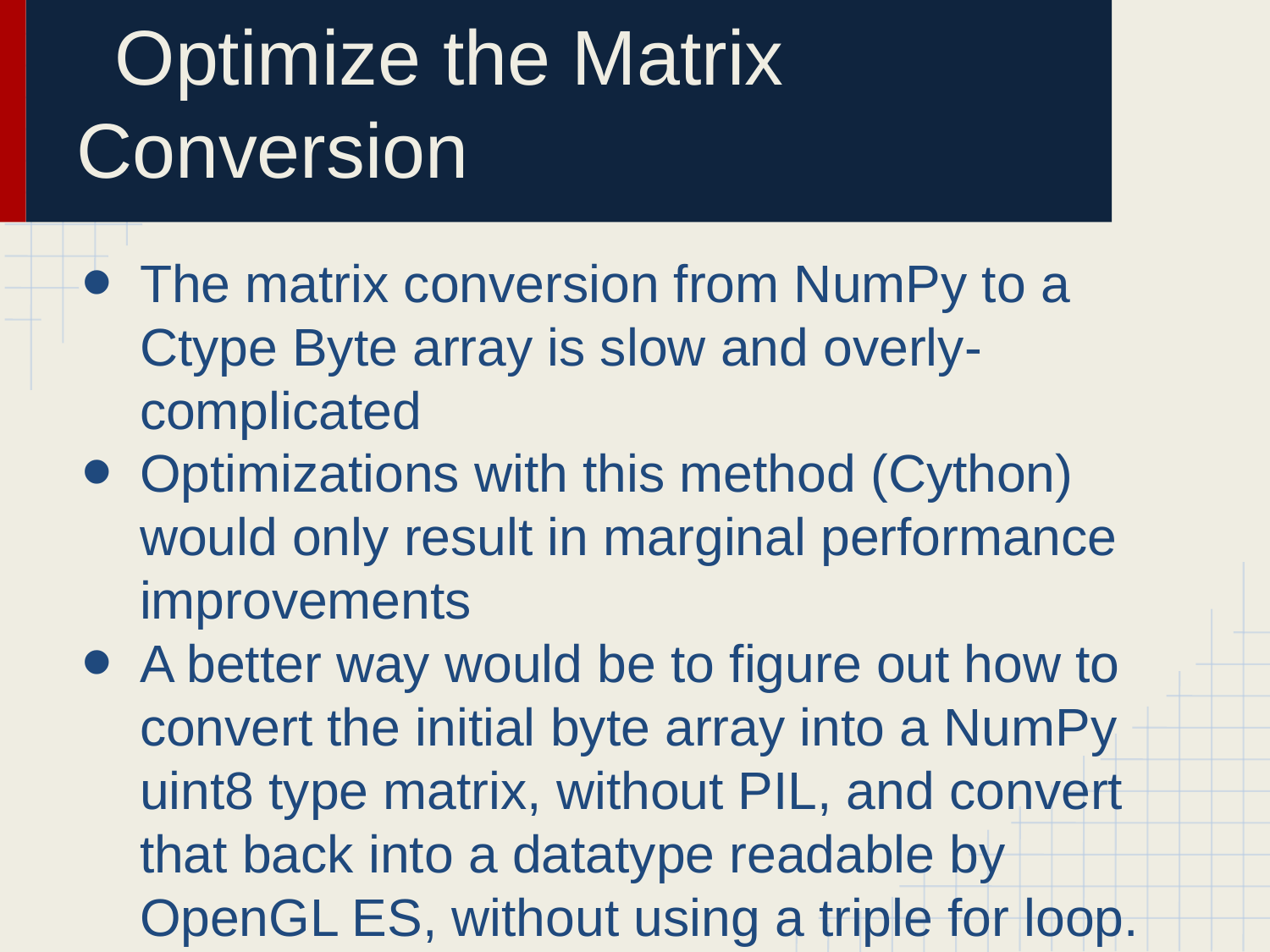

# Optimize the Matrix Conversion
The matrix conversion from NumPy to a Ctype Byte array is slow and overly-complicated
Optimizations with this method (Cython) would only result in marginal performance improvements
A better way would be to figure out how to convert the initial byte array into a NumPy uint8 type matrix, without PIL, and convert that back into a datatype readable by OpenGL ES, without using a triple for loop.